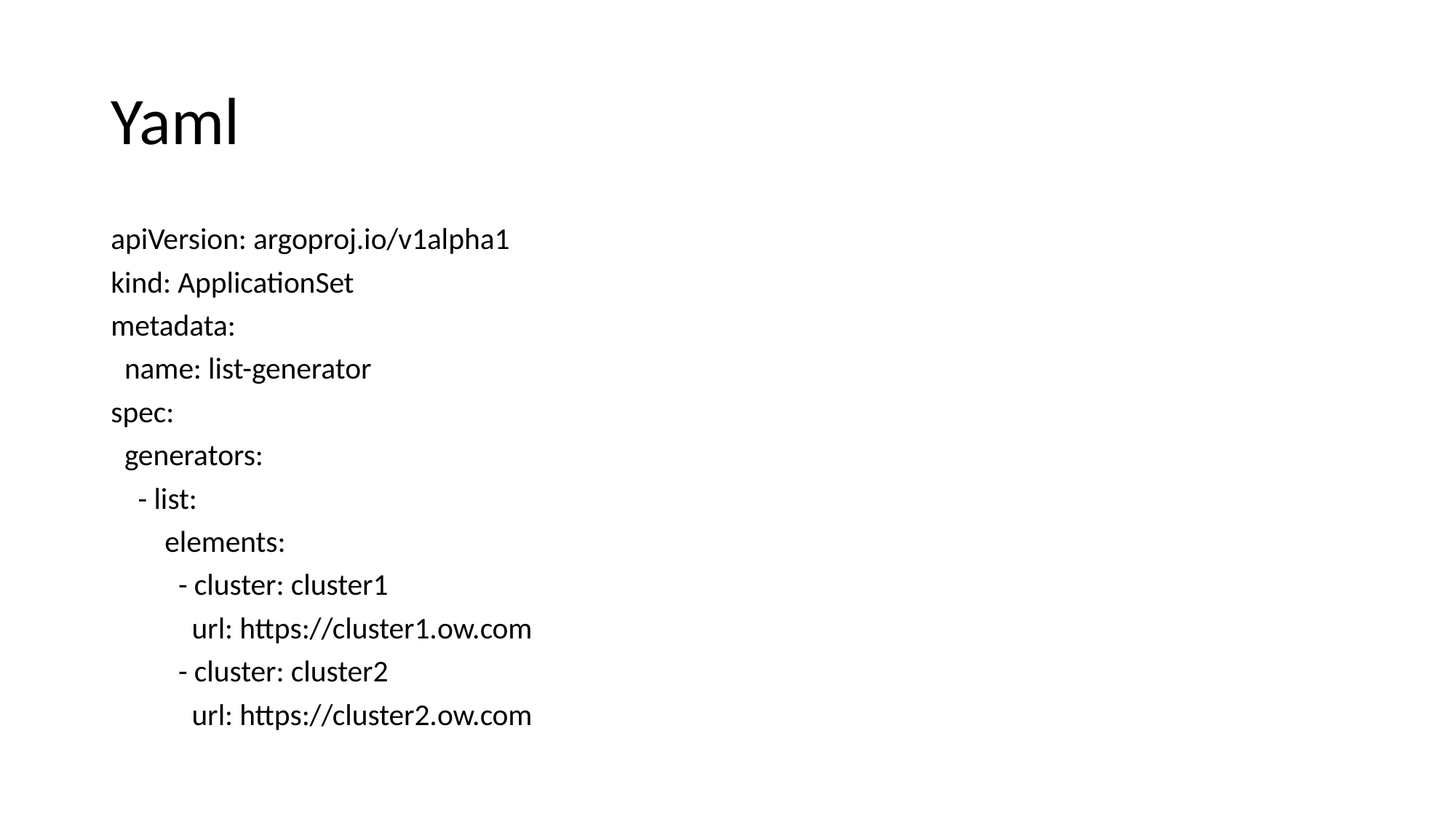

# Yaml
apiVersion: argoproj.io/v1alpha1
kind: ApplicationSet
metadata:
  name: list-generator
spec:
  generators:
    - list:
        elements:
          - cluster: cluster1
            url: https://cluster1.ow.com
          - cluster: cluster2
            url: https://cluster2.ow.com